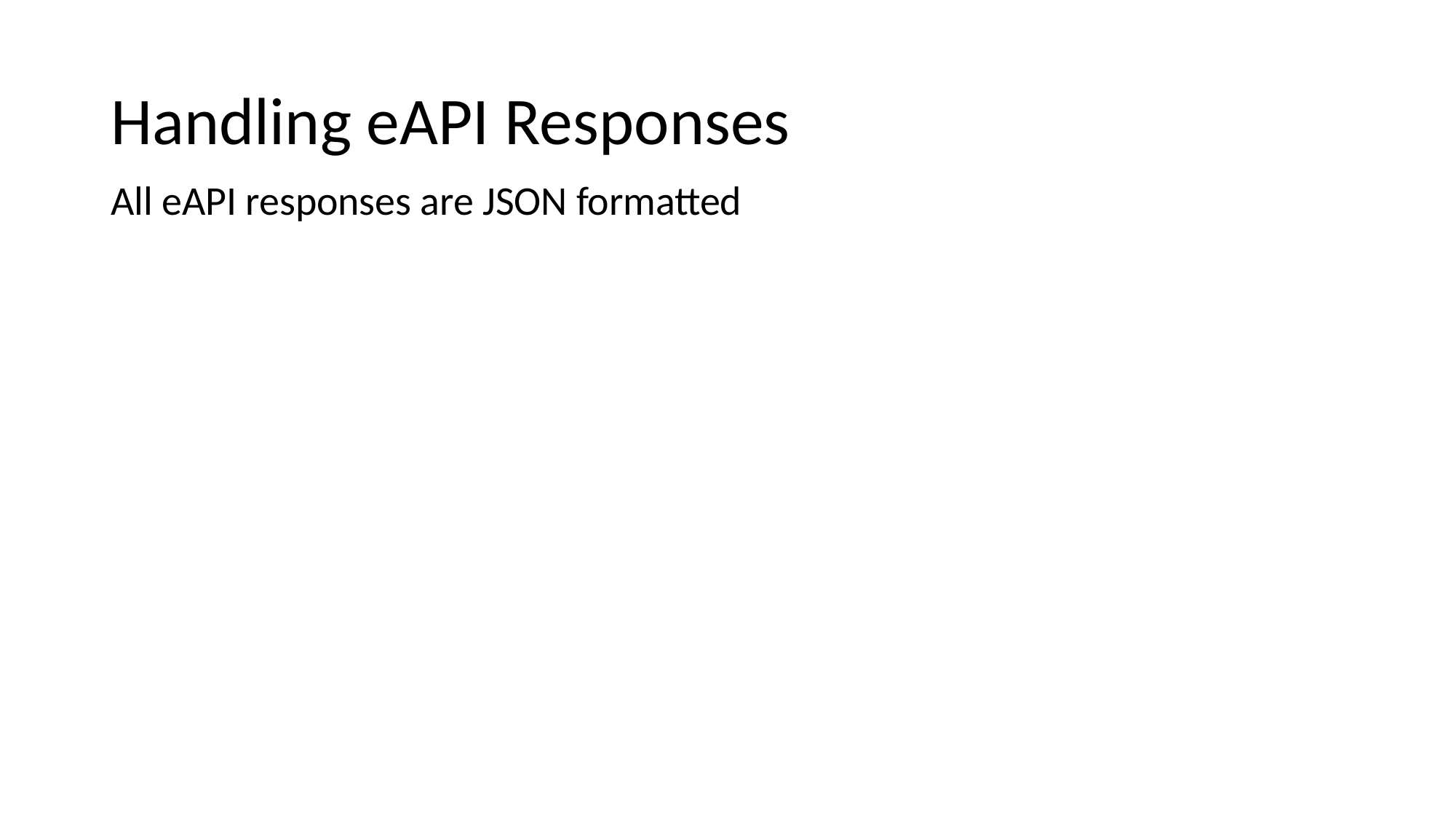

# Handling eAPI Responses
All eAPI responses are JSON formatted